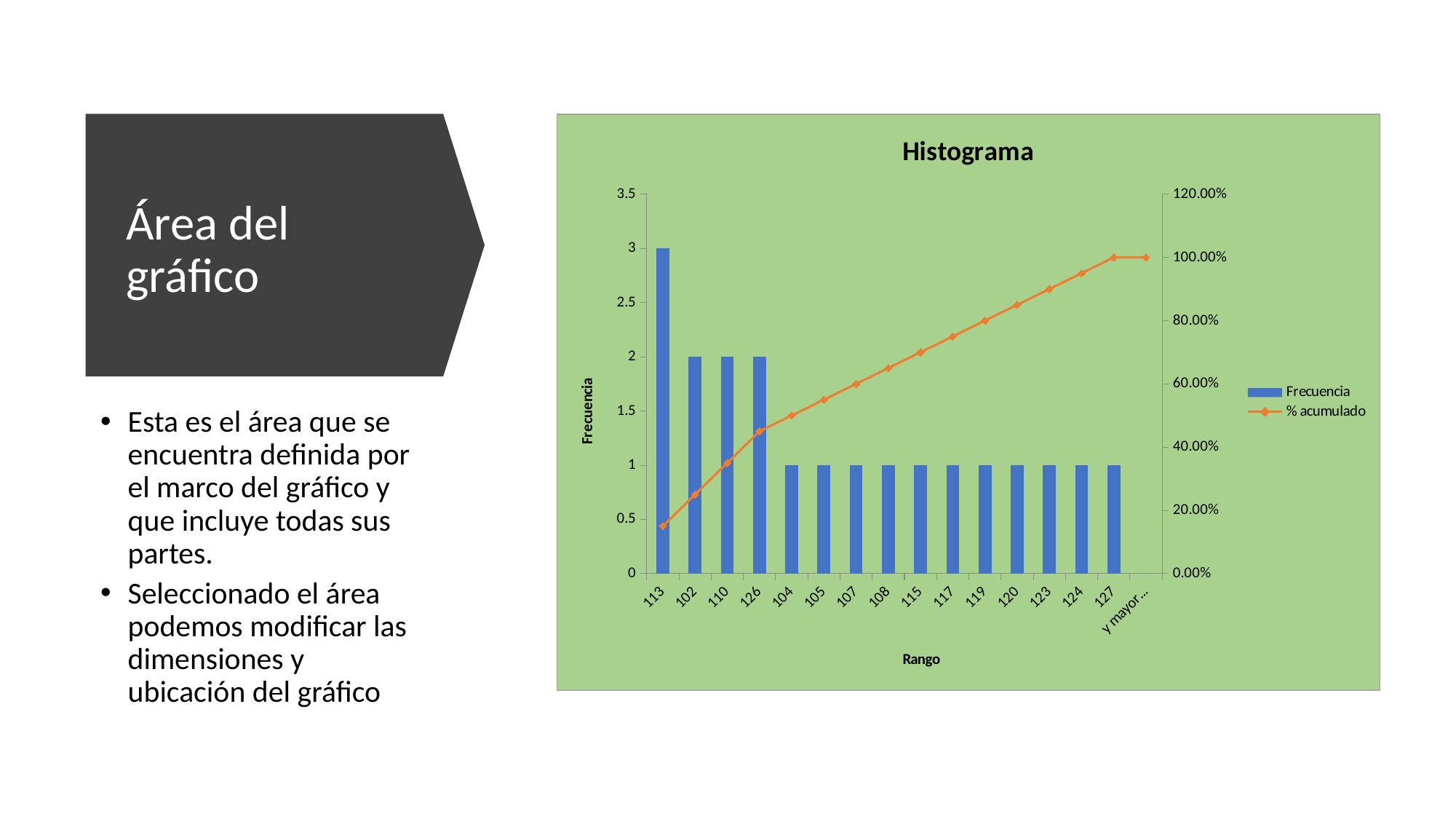

### Chart: Histograma

| Category |  |  |
|---|---|---|
| 113 | 3.0 | 0.15 |
| 102 | 2.0 | 0.25 |
| 110 | 2.0 | 0.35 |
| 126 | 2.0 | 0.45 |
| 104 | 1.0 | 0.5 |
| 105 | 1.0 | 0.55 |
| 107 | 1.0 | 0.6 |
| 108 | 1.0 | 0.65 |
| 115 | 1.0 | 0.7 |
| 117 | 1.0 | 0.75 |
| 119 | 1.0 | 0.8 |
| 120 | 1.0 | 0.85 |
| 123 | 1.0 | 0.9 |
| 124 | 1.0 | 0.95 |
| 127 | 1.0 | 1.0 |
| y mayor... | 0.0 | 1.0 |
# Área del gráfico
Esta es el área que se encuentra definida por el marco del gráfico y que incluye todas sus partes.
Seleccionado el área podemos modificar las dimensiones y ubicación del gráfico